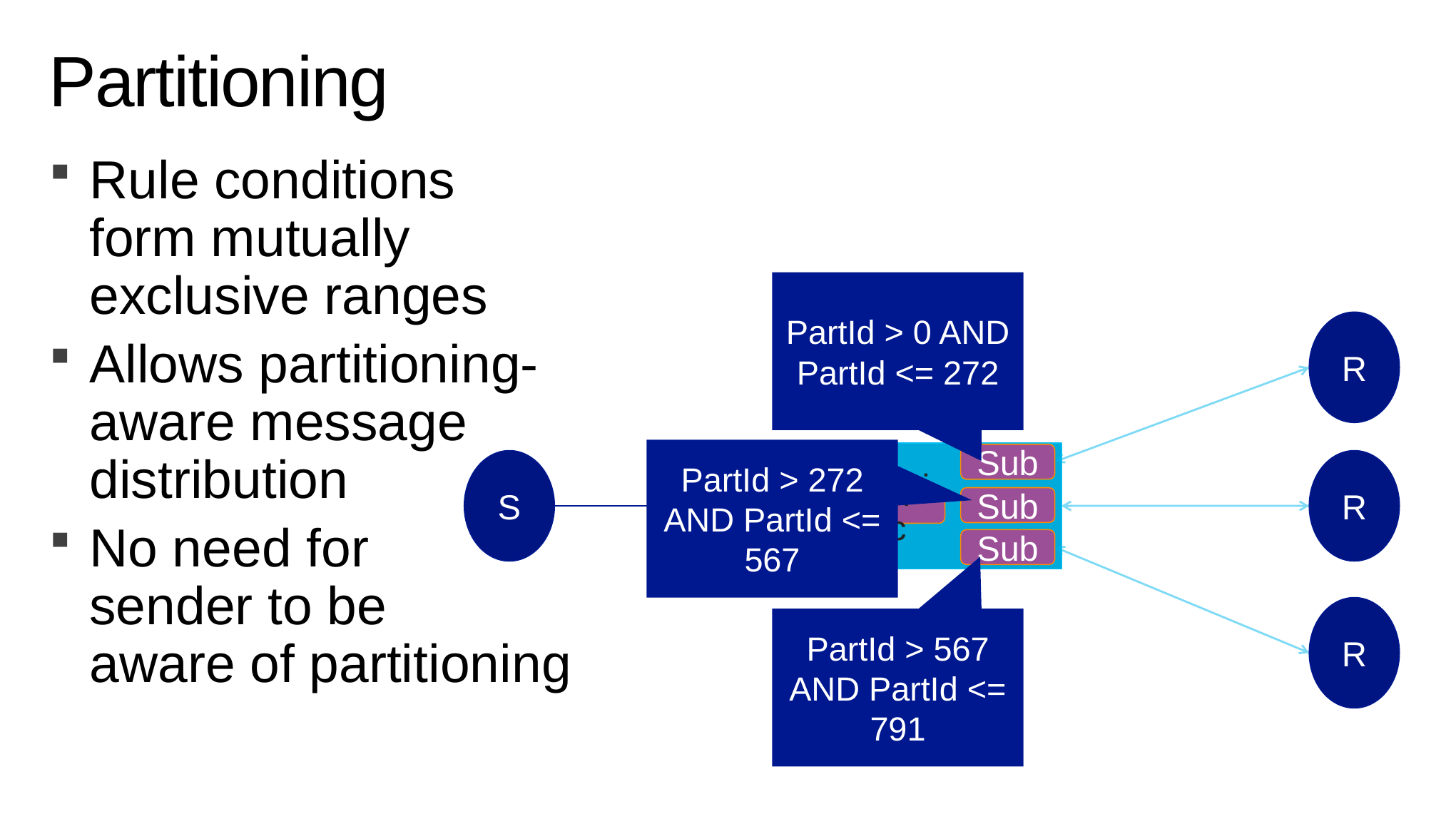

# Partitioning
Rule conditions
form mutually
exclusive ranges
Allows partitioning-aware message distribution
No need for
sender to be
aware of partitioning
PartId > 0 AND PartId <= 272
R
PartId > 272 AND PartId <= 567

Sub
S
R
Sub
Topic
Sub
R
PartId > 567 AND PartId <= 791